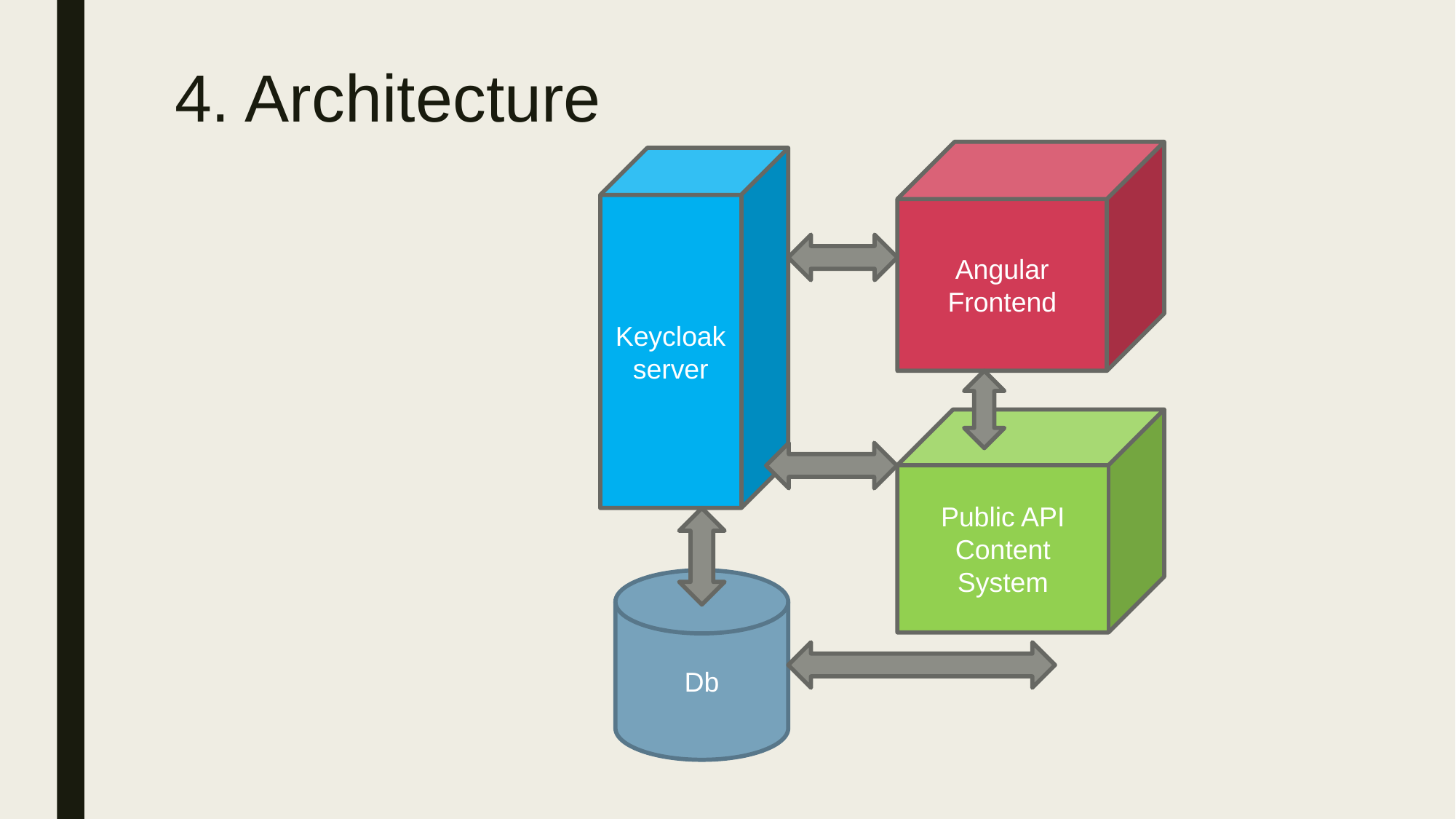

# 4. Architecture
Angular Frontend
Keycloak server

Public API
Content System

Db